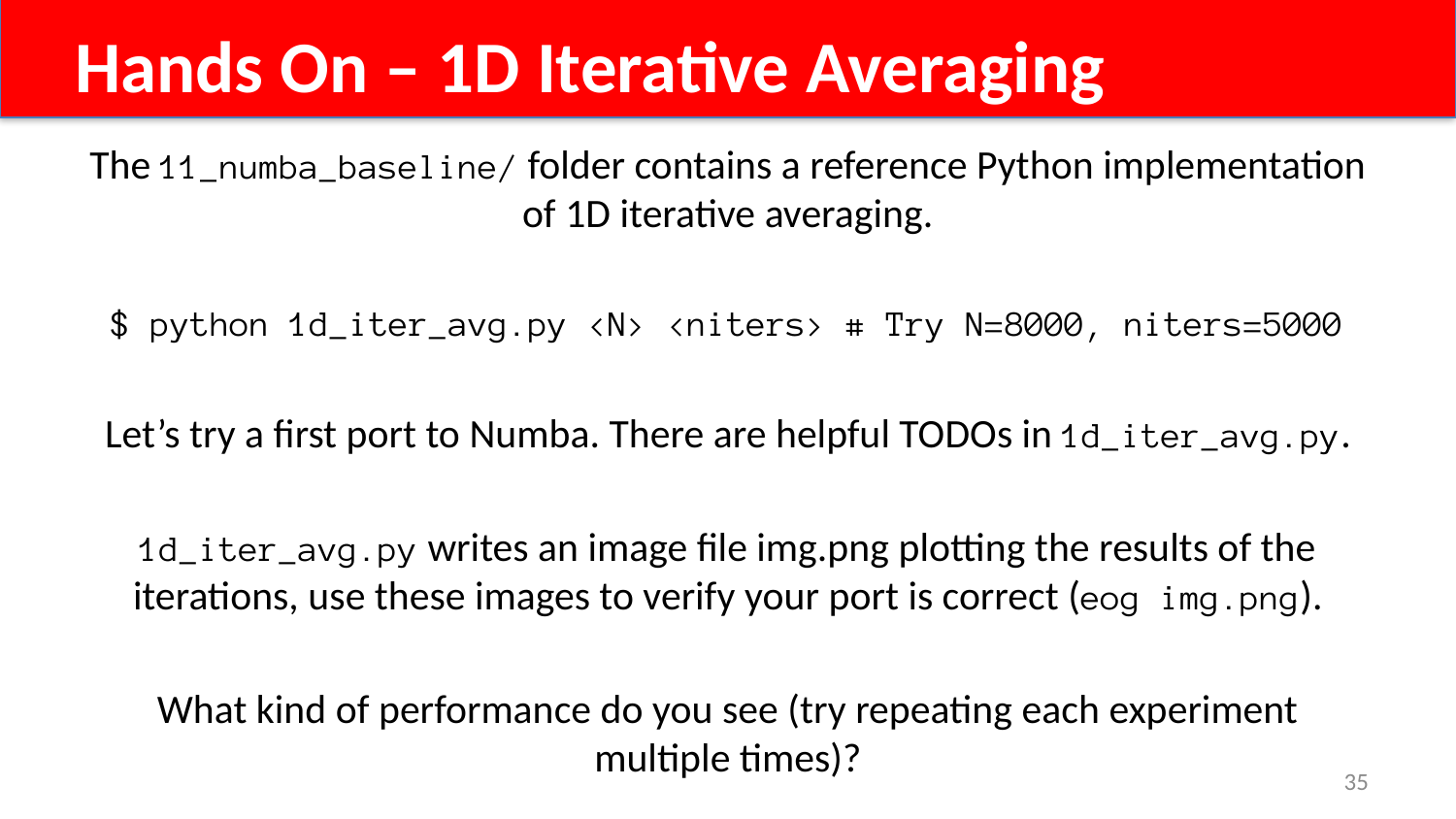

Hands On – 1D Iterative Averaging
The 11_numba_baseline/ folder contains a reference Python implementation of 1D iterative averaging.

$ python 1d_iter_avg.py <N> <niters> # Try N=8000, niters=5000

Let’s try a first port to Numba. There are helpful TODOs in 1d_iter_avg.py.

1d_iter_avg.py writes an image file img.png plotting the results of the iterations, use these images to verify your port is correct (eog img.png).

What kind of performance do you see (try repeating each experiment multiple times)?
35